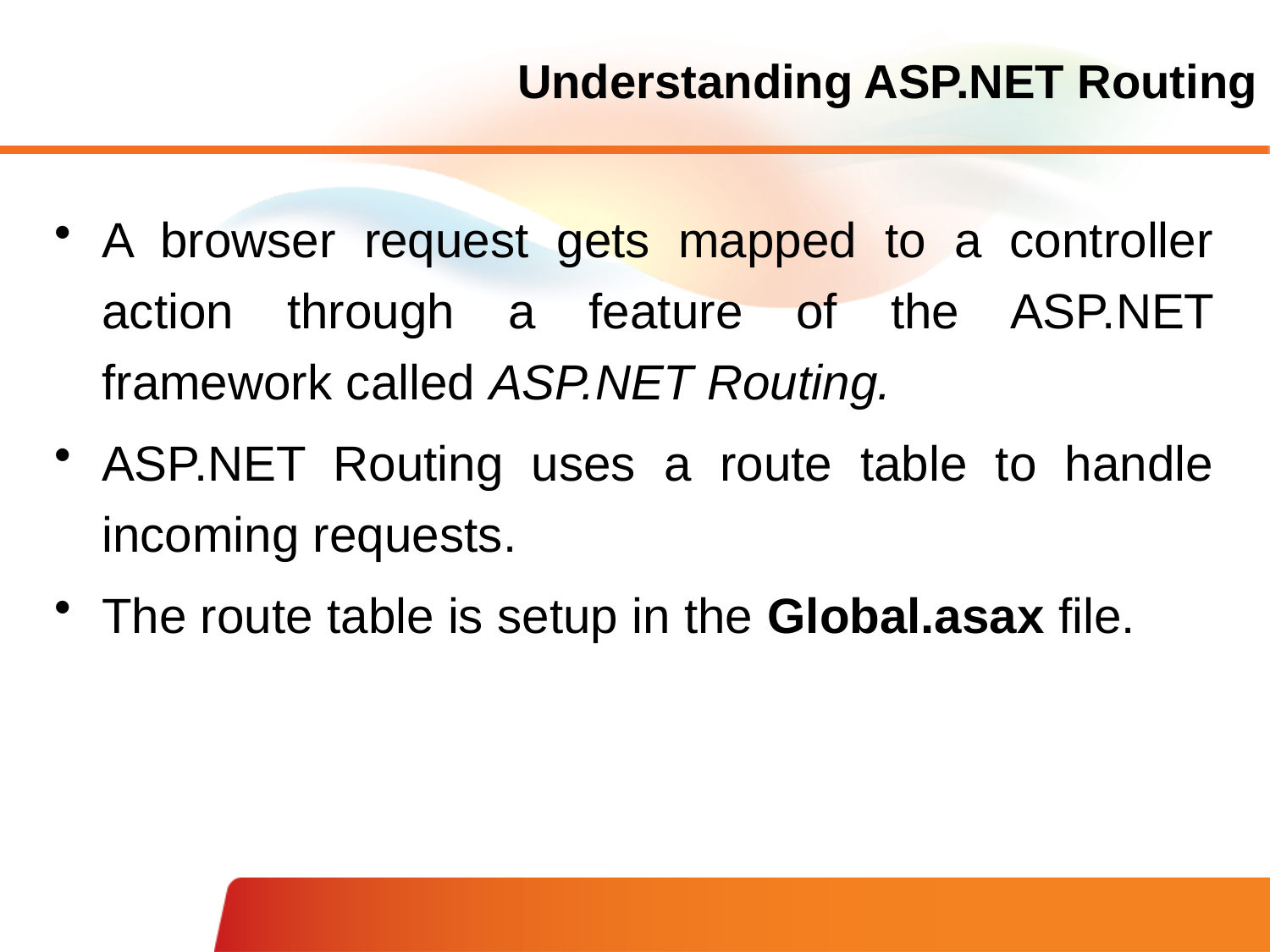

Understanding ASP.NET Routing
A browser request gets mapped to a controller action through a feature of the ASP.NET framework called ASP.NET Routing.
ASP.NET Routing uses a route table to handle incoming requests.
The route table is setup in the Global.asax file.